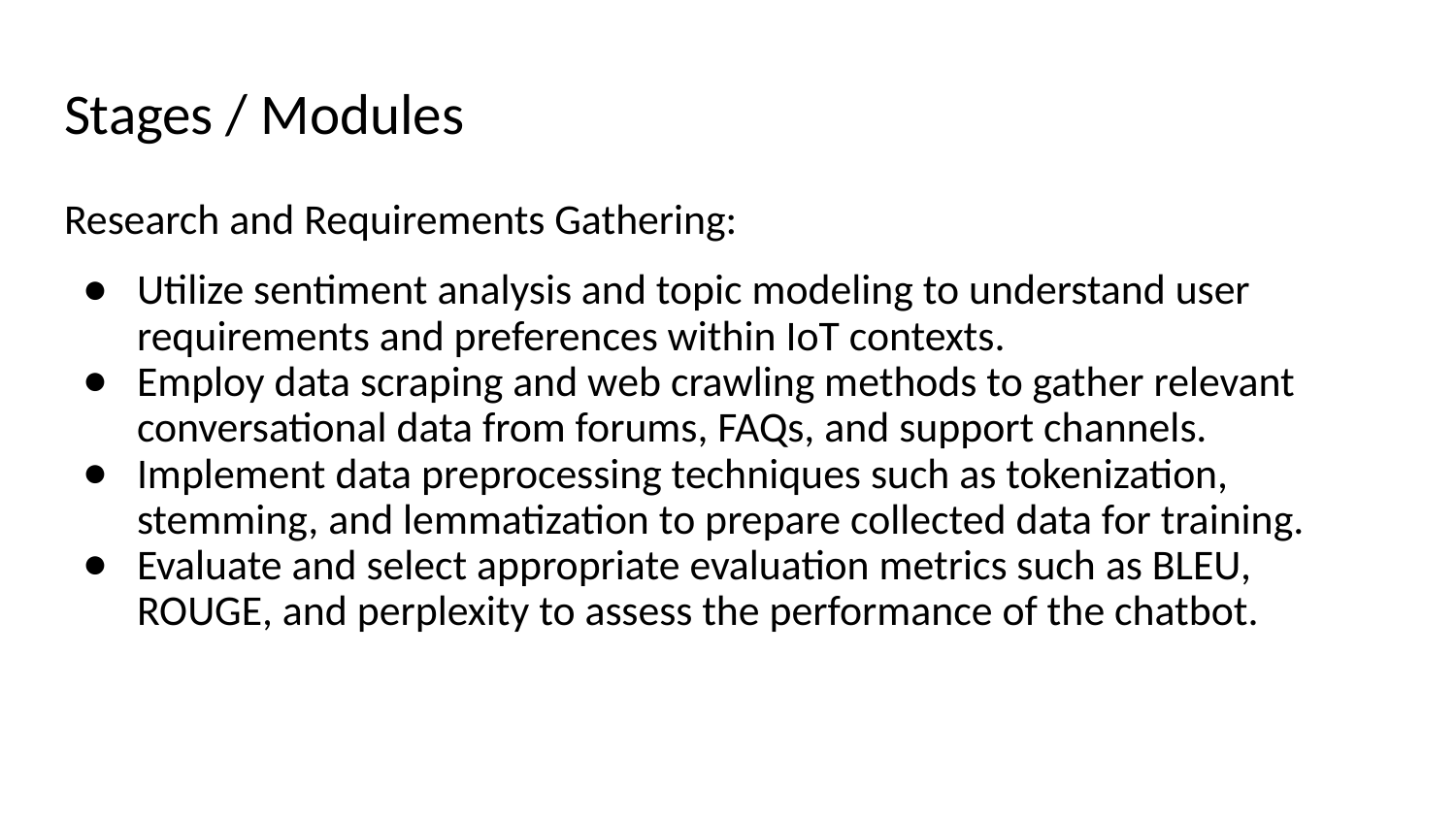

# Stages / Modules
Research and Requirements Gathering:
Utilize sentiment analysis and topic modeling to understand user requirements and preferences within IoT contexts.
Employ data scraping and web crawling methods to gather relevant conversational data from forums, FAQs, and support channels.
Implement data preprocessing techniques such as tokenization, stemming, and lemmatization to prepare collected data for training.
Evaluate and select appropriate evaluation metrics such as BLEU, ROUGE, and perplexity to assess the performance of the chatbot.